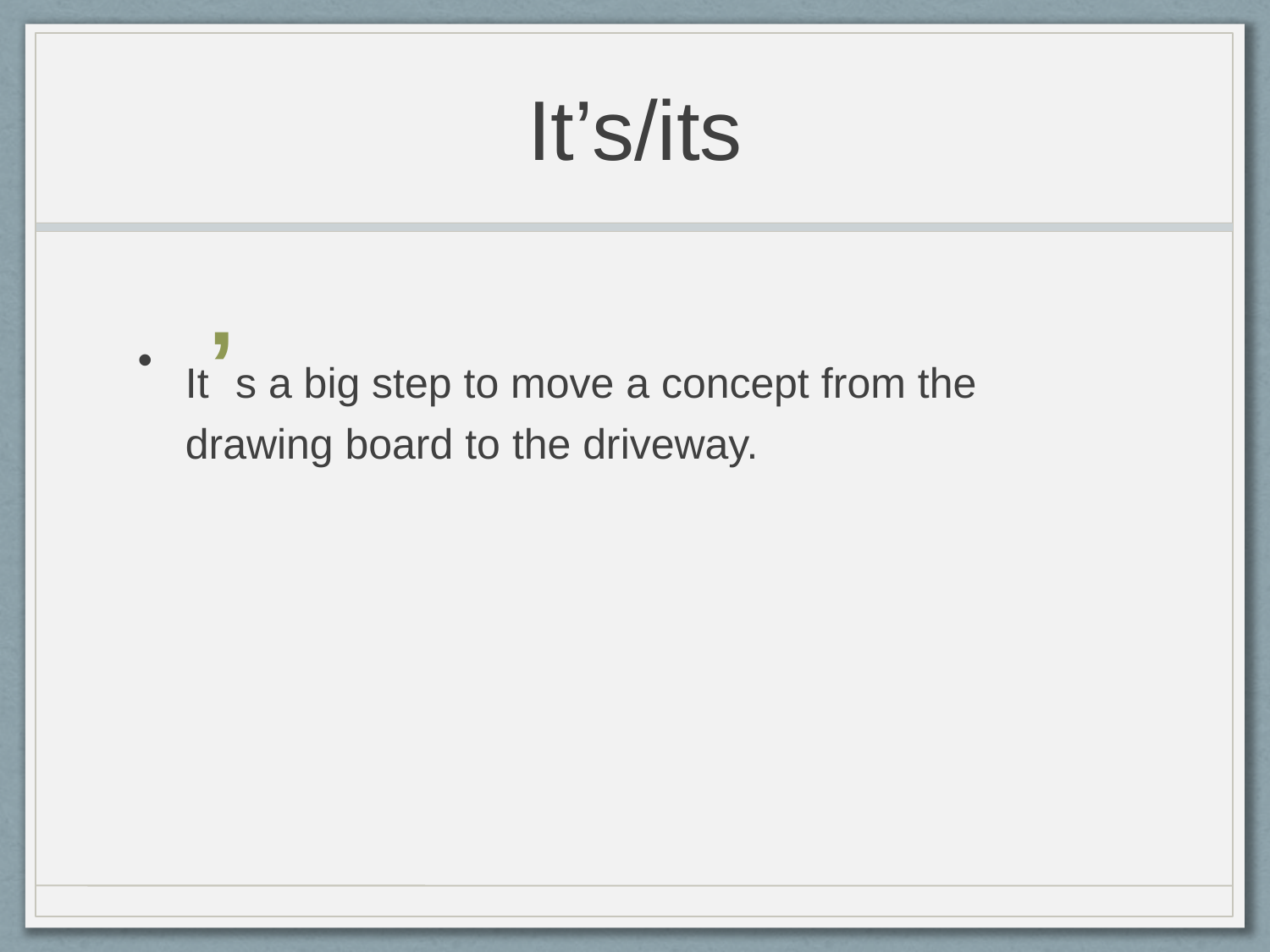

# It’s/its
It’s a big step to move a concept from the drawing board to the driveway.